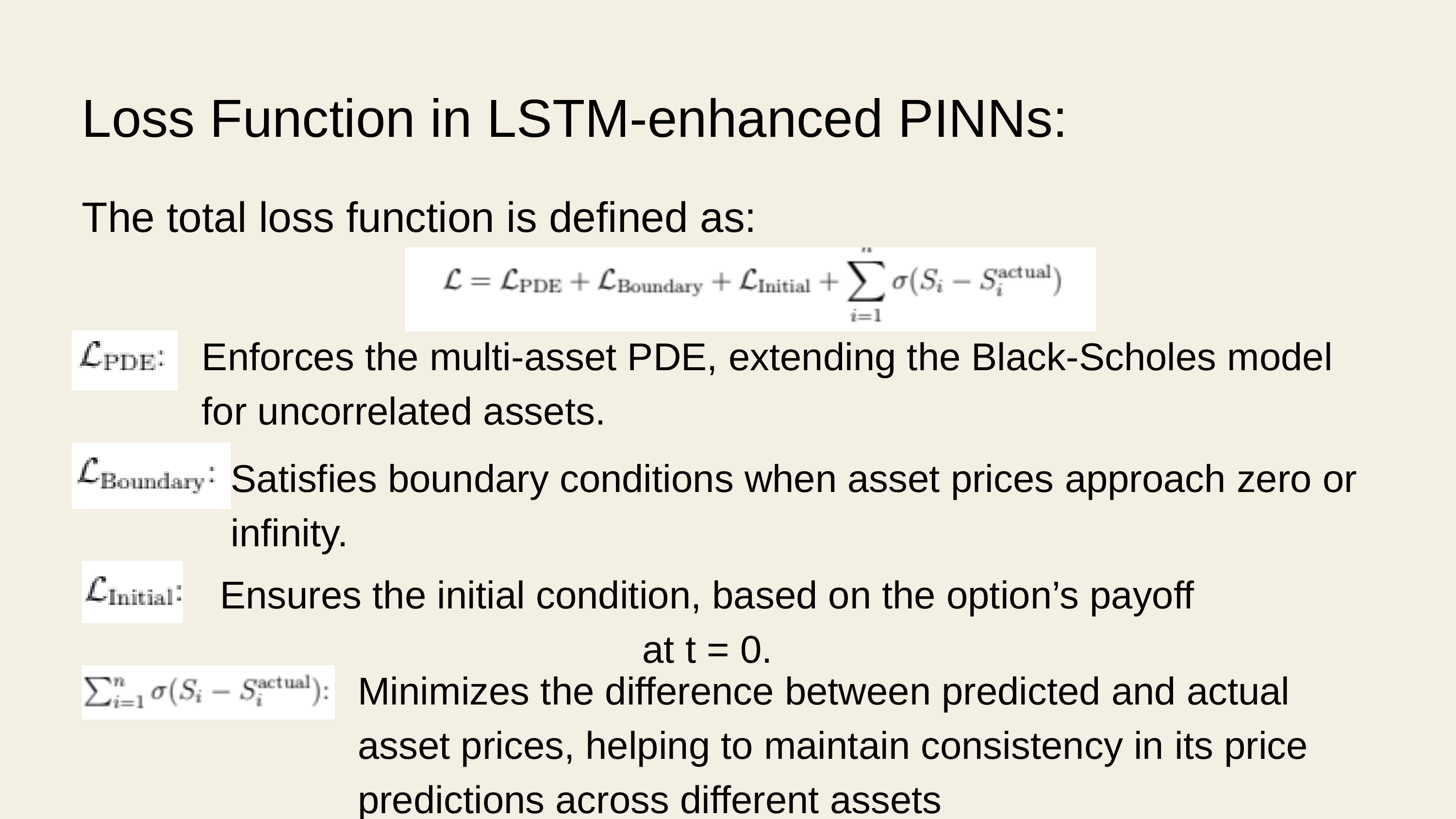

Loss Function in LSTM-enhanced PINNs:
The total loss function is defined as:

Enforces the multi-asset PDE, extending the Black-Scholes model for uncorrelated assets.

Satisfies boundary conditions when asset prices approach zero or infinity.

Ensures the initial condition, based on the option’s payoff at t = 0.
Minimizes the difference between predicted and actual asset prices, helping to maintain consistency in its price predictions across different assets